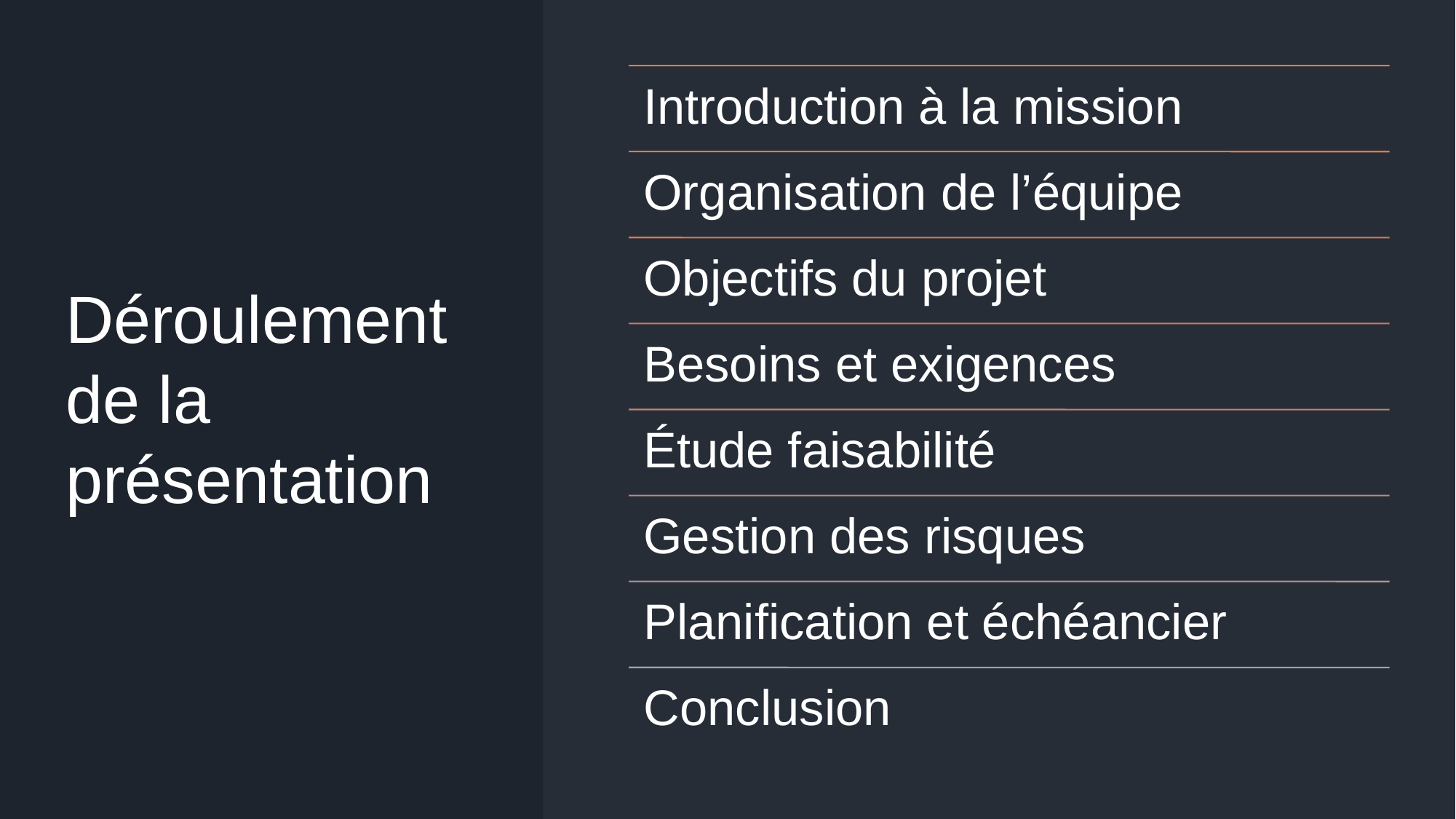

# Déroulement de la présentation
Introduction à la mission
Organisation de l’équipe
Objectifs du projet
Besoins et exigences
Étude faisabilité
Gestion des risques
Planification et échéancier
Conclusion